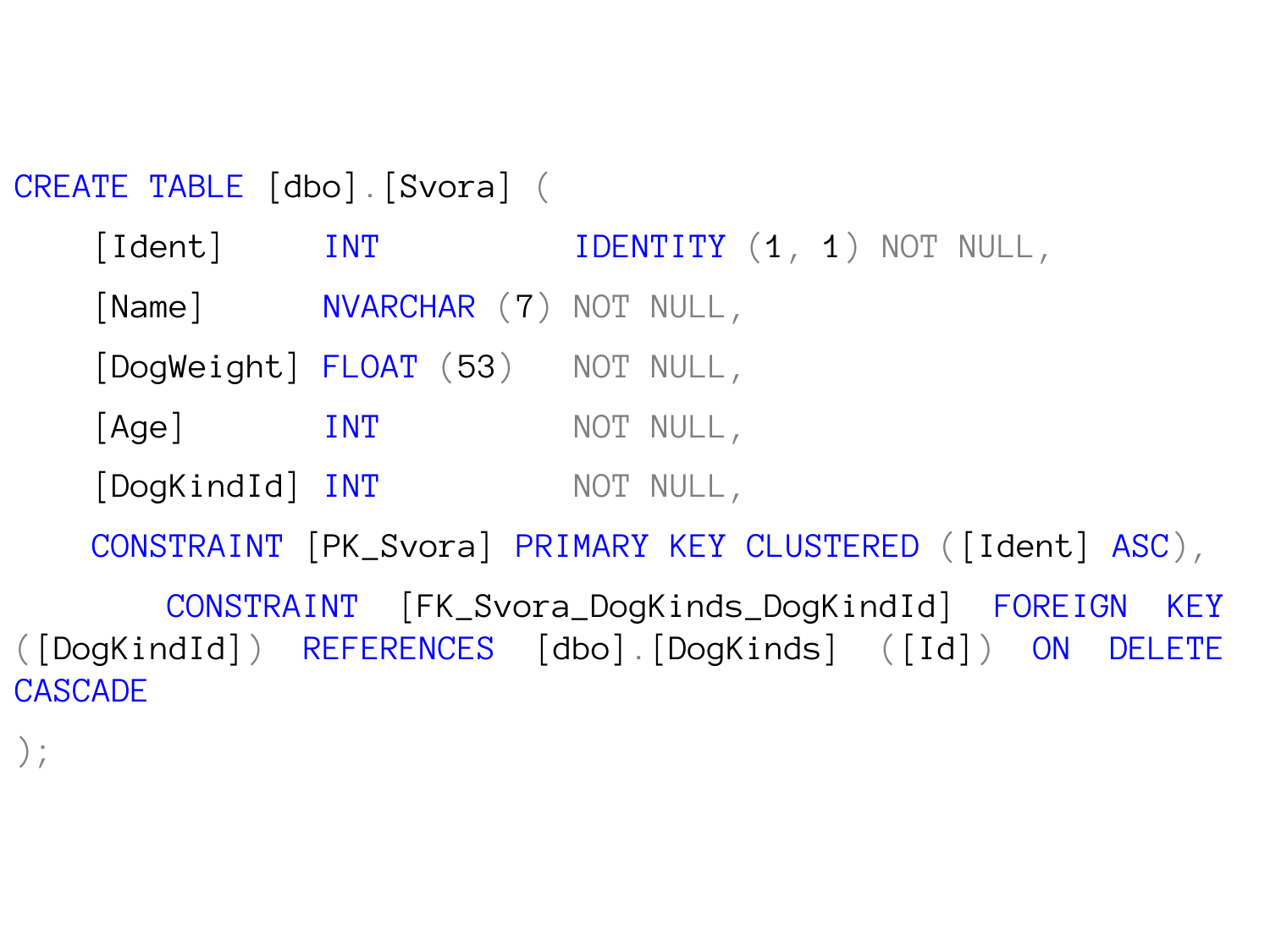

CREATE TABLE [dbo].[Svora] (
    [Ident]     INT          IDENTITY (1, 1) NOT NULL,
    [Name]      NVARCHAR (7) NOT NULL,
    [DogWeight] FLOAT (53)   NOT NULL,
    [Age]       INT          NOT NULL,
    [DogKindId] INT          NOT NULL,
    CONSTRAINT [PK_Svora] PRIMARY KEY CLUSTERED ([Ident] ASC),
    CONSTRAINT [FK_Svora_DogKinds_DogKindId] FOREIGN KEY ([DogKindId]) REFERENCES [dbo].[DogKinds] ([Id]) ON DELETE CASCADE
);